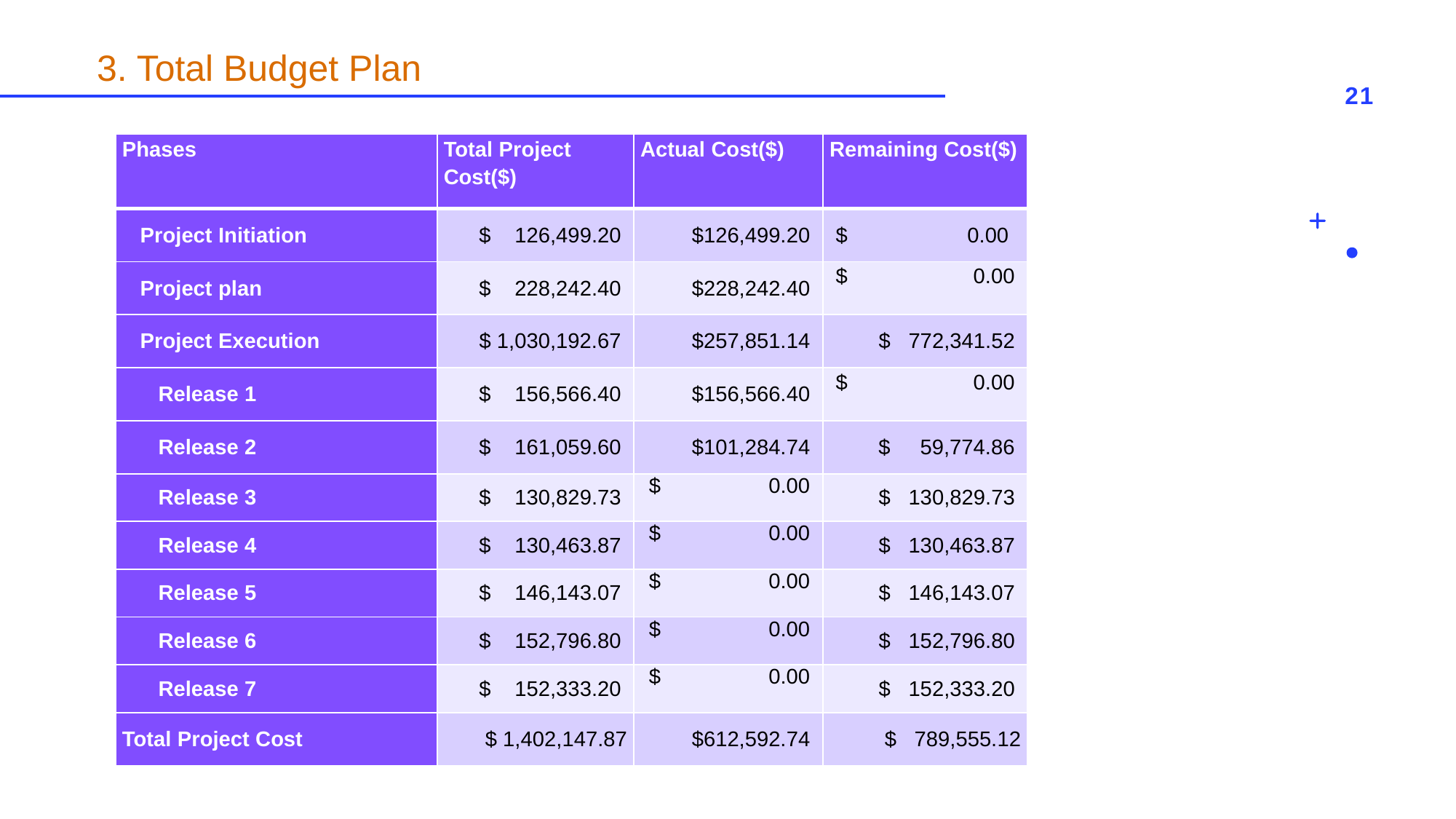

# 3. Total Budget Plan
21
| Phases | Total Project Cost($) | Actual Cost($) | Remaining Cost($) |
| --- | --- | --- | --- |
| Project Initiation | $ 126,499.20 | $126,499.20 | $ 0.00 |
| Project plan | $ 228,242.40 | $228,242.40 | $ 0.00 |
| Project Execution | $ 1,030,192.67 | $257,851.14 | $ 772,341.52 |
| Release 1 | $ 156,566.40 | $156,566.40 | $ 0.00 |
| Release 2 | $ 161,059.60 | $101,284.74 | $ 59,774.86 |
| Release 3 | $ 130,829.73 | $ 0.00 | $ 130,829.73 |
| Release 4 | $ 130,463.87 | $ 0.00 | $ 130,463.87 |
| Release 5 | $ 146,143.07 | $ 0.00 | $ 146,143.07 |
| Release 6 | $ 152,796.80 | $ 0.00 | $ 152,796.80 |
| Release 7 | $ 152,333.20 | $ 0.00 | $ 152,333.20 |
| Total Project Cost | $ 1,402,147.87 | $612,592.74 | $ 789,555.12 |